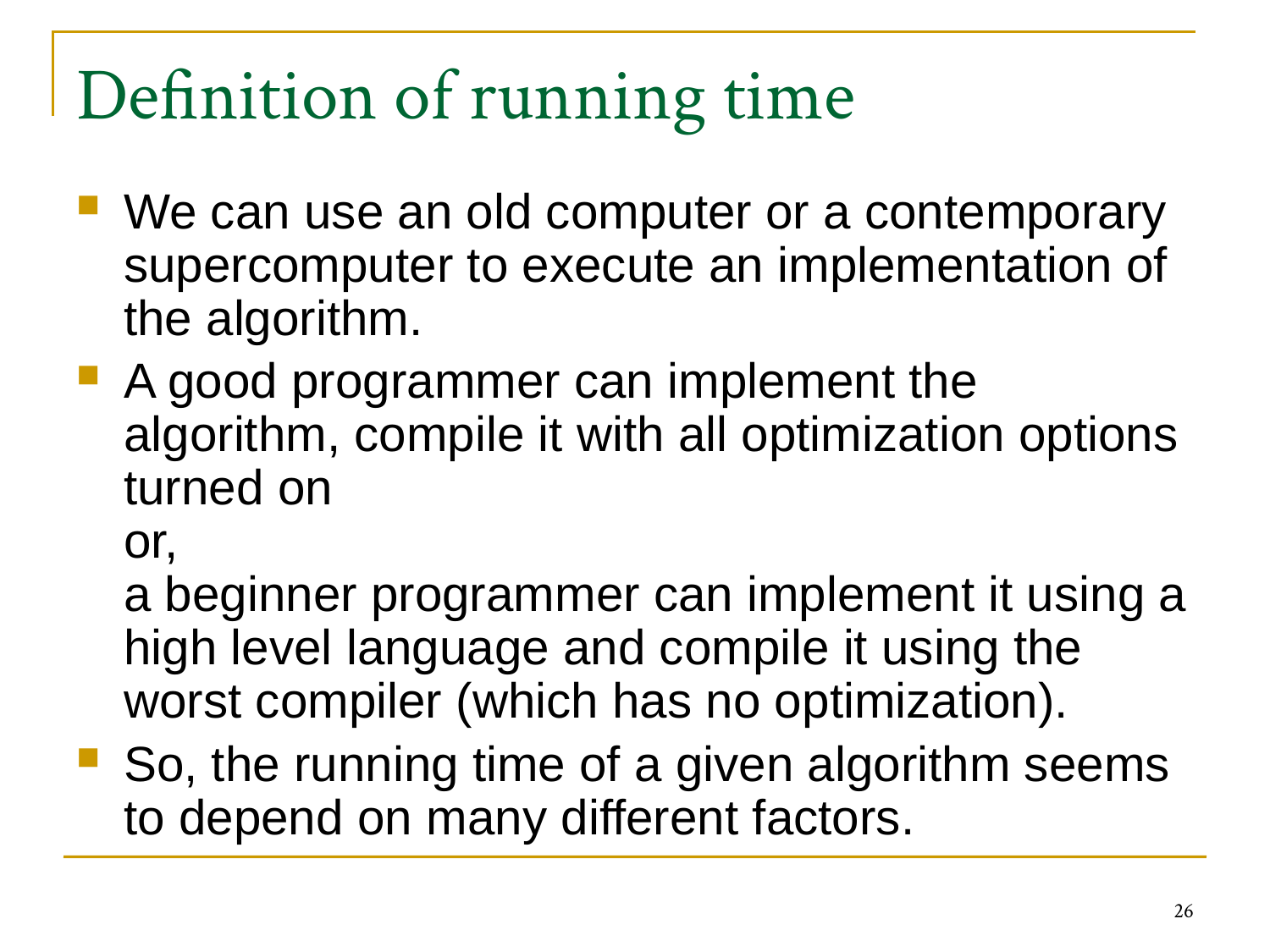

# Definition of running time
We can use an old computer or a contemporary supercomputer to execute an implementation of the algorithm.
A good programmer can implement the algorithm, compile it with all optimization options turned on
or,
a beginner programmer can implement it using a high level language and compile it using the worst compiler (which has no optimization).
So, the running time of a given algorithm seems to depend on many different factors.
26